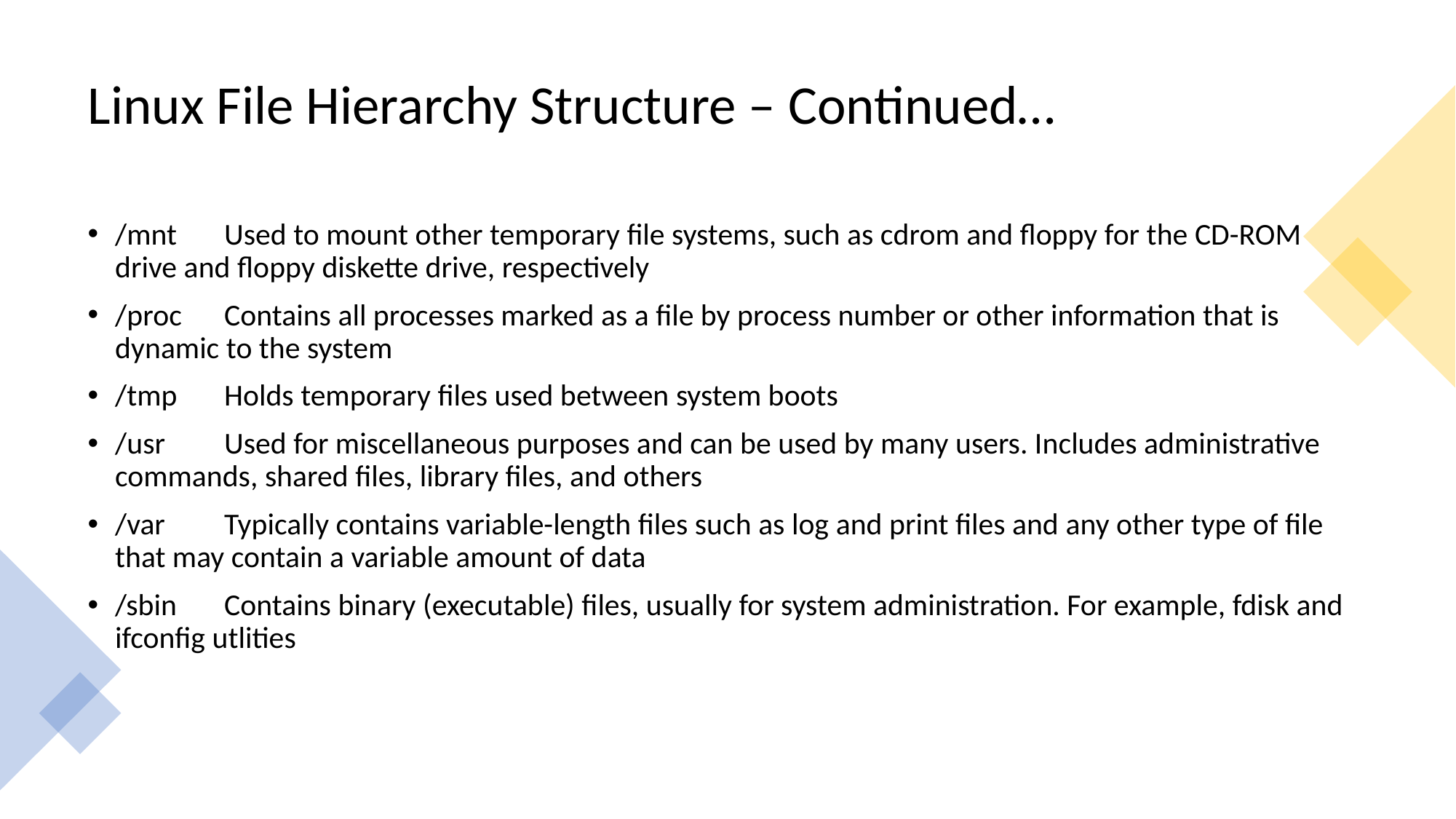

# Linux File Hierarchy Structure – Continued…

/mnt	Used to mount other temporary file systems, such as cdrom and floppy for the CD-ROM drive and floppy diskette drive, respectively
/proc	Contains all processes marked as a file by process number or other information that is dynamic to the system
/tmp	Holds temporary files used between system boots
/usr	Used for miscellaneous purposes and can be used by many users. Includes administrative commands, shared files, library files, and others
/var	Typically contains variable-length files such as log and print files and any other type of file that may contain a variable amount of data
/sbin	Contains binary (executable) files, usually for system administration. For example, fdisk and ifconfig utlities